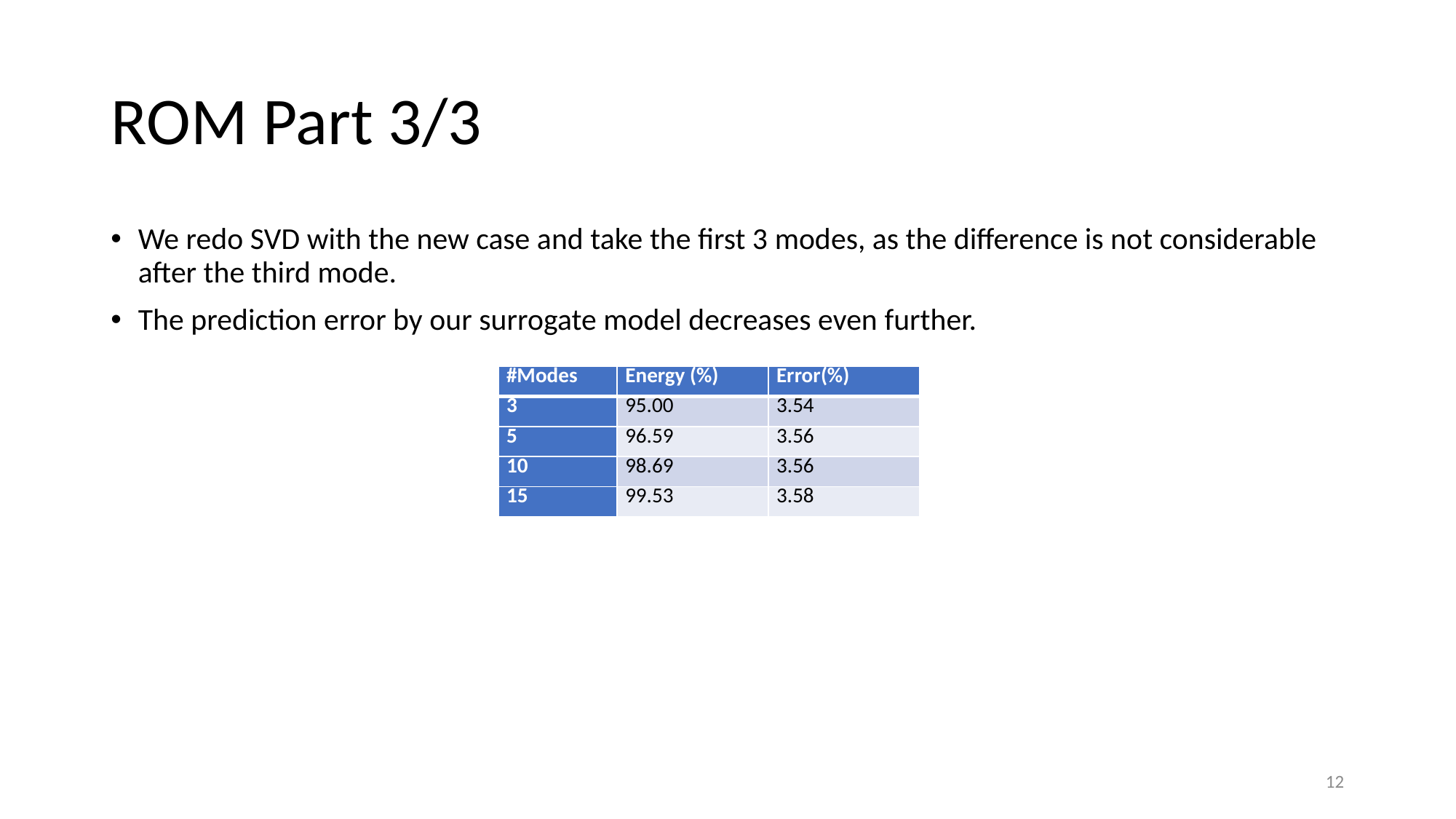

# ROM Part 3/3
We redo SVD with the new case and take the first 3 modes, as the difference is not considerable after the third mode.
The prediction error by our surrogate model decreases even further.
| #Modes | Energy (%) | Error(%) |
| --- | --- | --- |
| 3 | 95.00 | 3.54 |
| 5 | 96.59 | 3.56 |
| 10 | 98.69 | 3.56 |
| 15 | 99.53 | 3.58 |
12